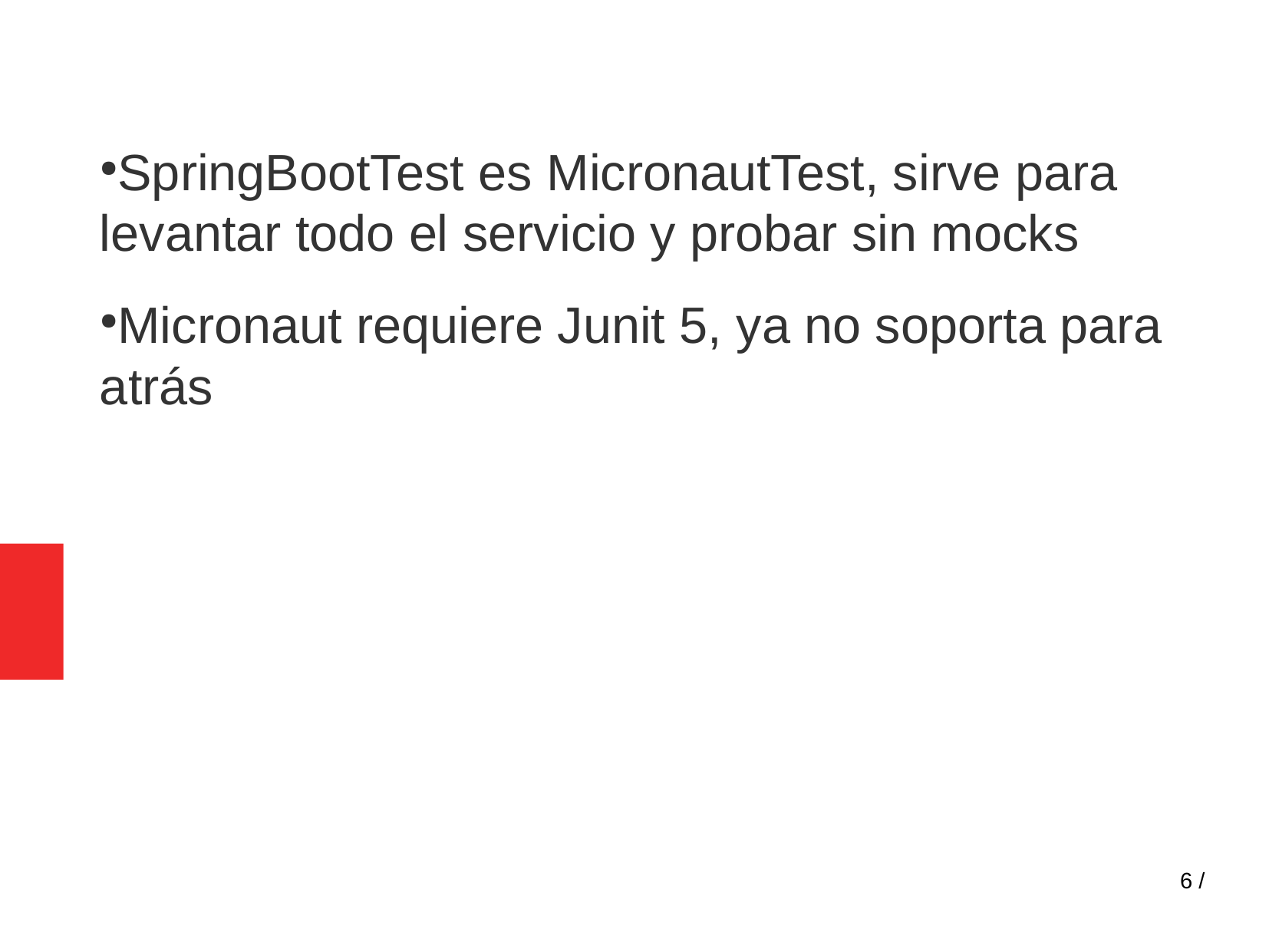

SpringBootTest es MicronautTest, sirve para levantar todo el servicio y probar sin mocks
Micronaut requiere Junit 5, ya no soporta para atrás

6 /